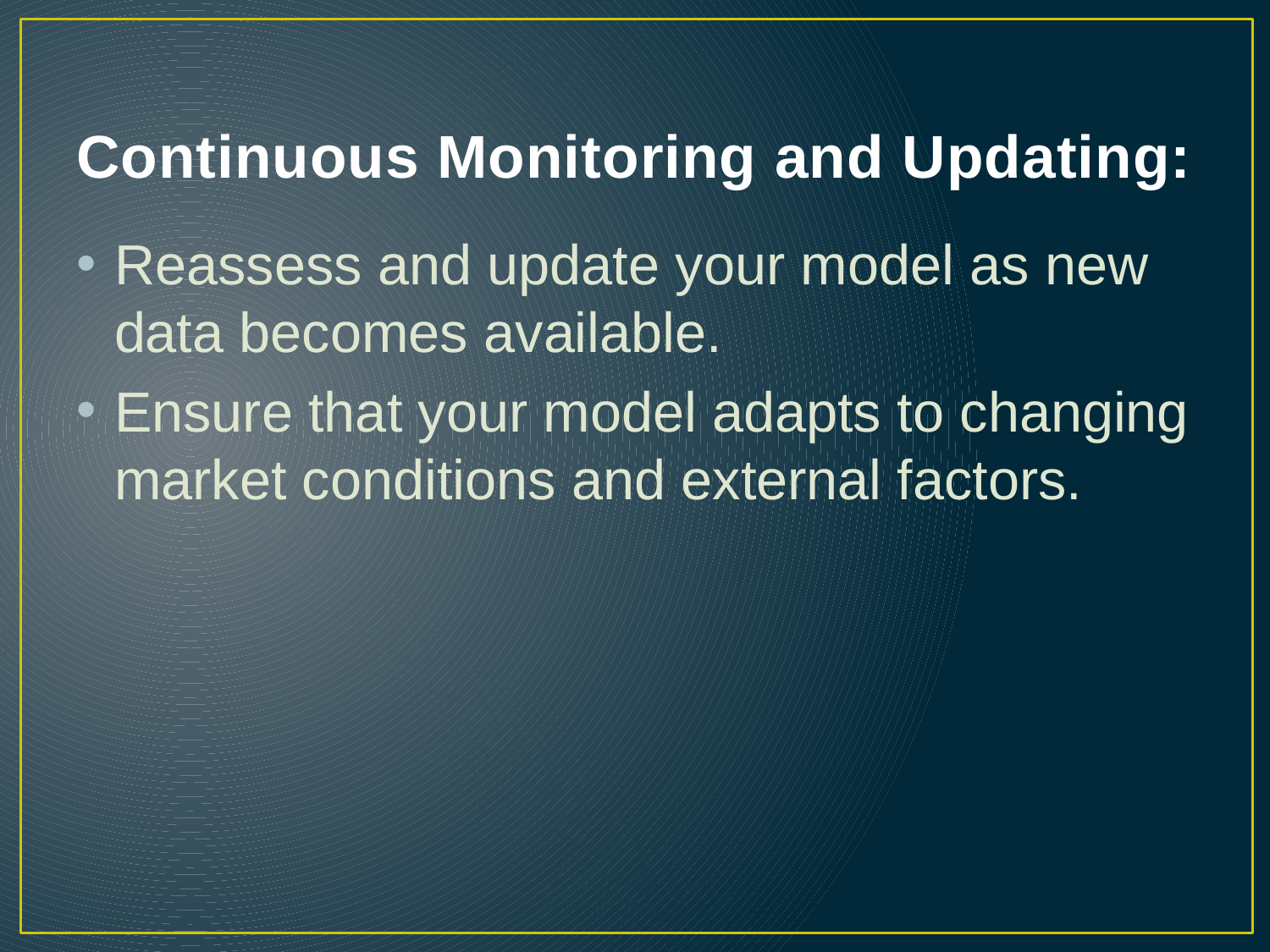

# Continuous Monitoring and Updating:
Reassess and update your model as new data becomes available.
Ensure that your model adapts to changing market conditions and external factors.